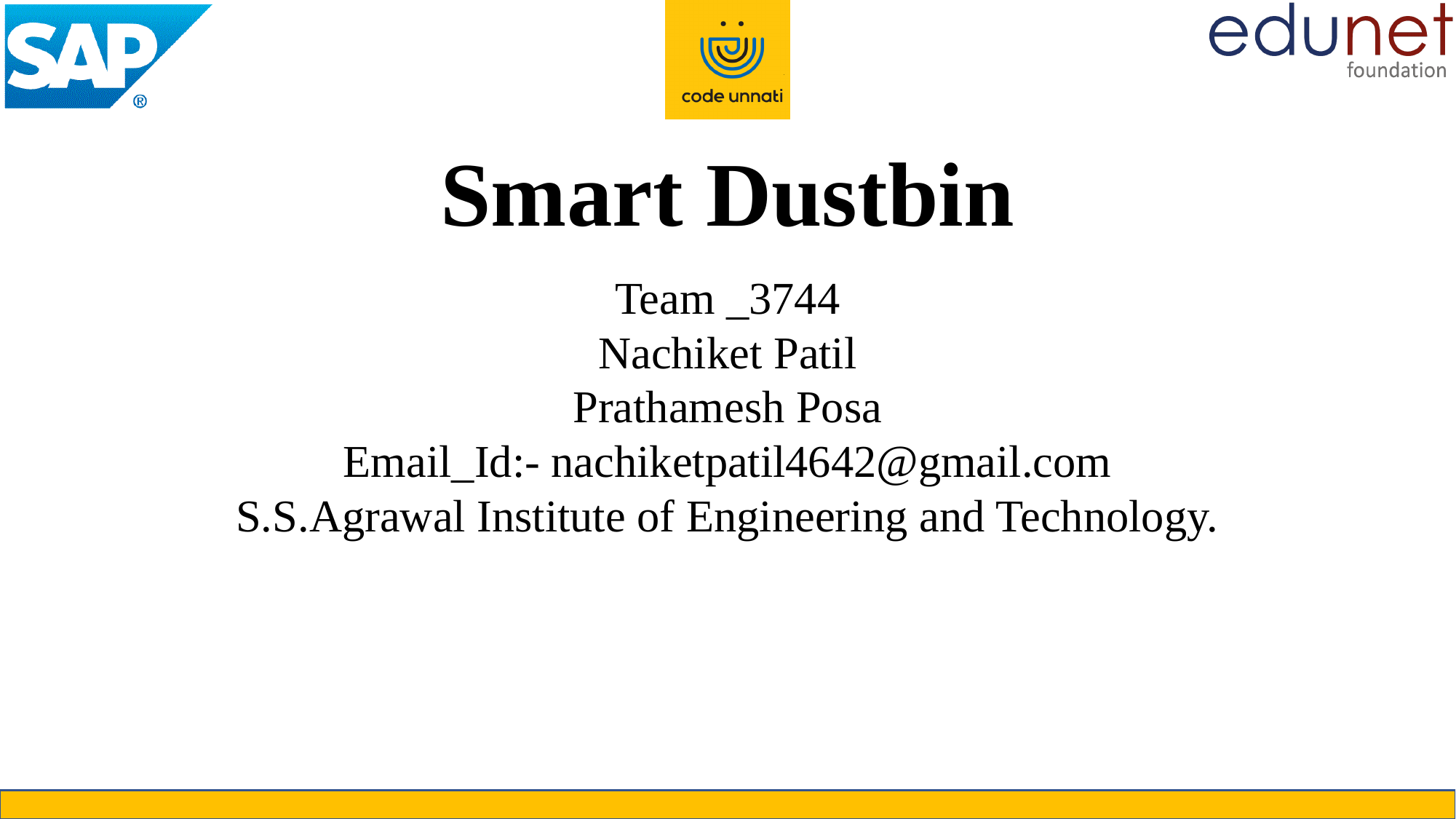

# Smart Dustbin
Team _3744
Nachiket Patil
Prathamesh Posa
Email_Id:- nachiketpatil4642@gmail.com
S.S.Agrawal Institute of Engineering and Technology.